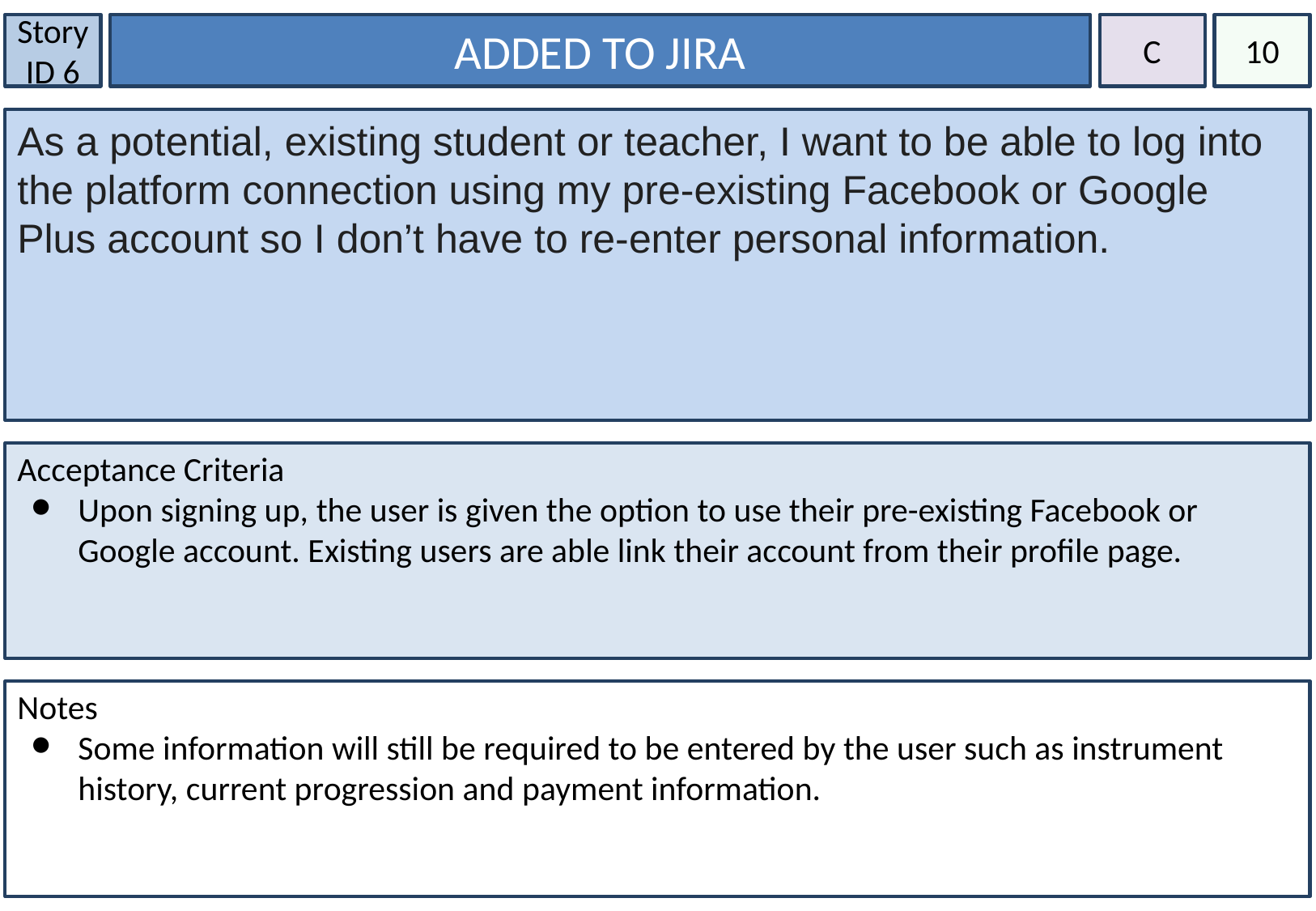

Story ID 6
ADDED TO JIRA
C
10
As a potential, existing student or teacher, I want to be able to log into the platform connection using my pre-existing Facebook or Google Plus account so I don’t have to re-enter personal information.
#
Acceptance Criteria
Upon signing up, the user is given the option to use their pre-existing Facebook or Google account. Existing users are able link their account from their profile page.

Notes
Some information will still be required to be entered by the user such as instrument history, current progression and payment information.